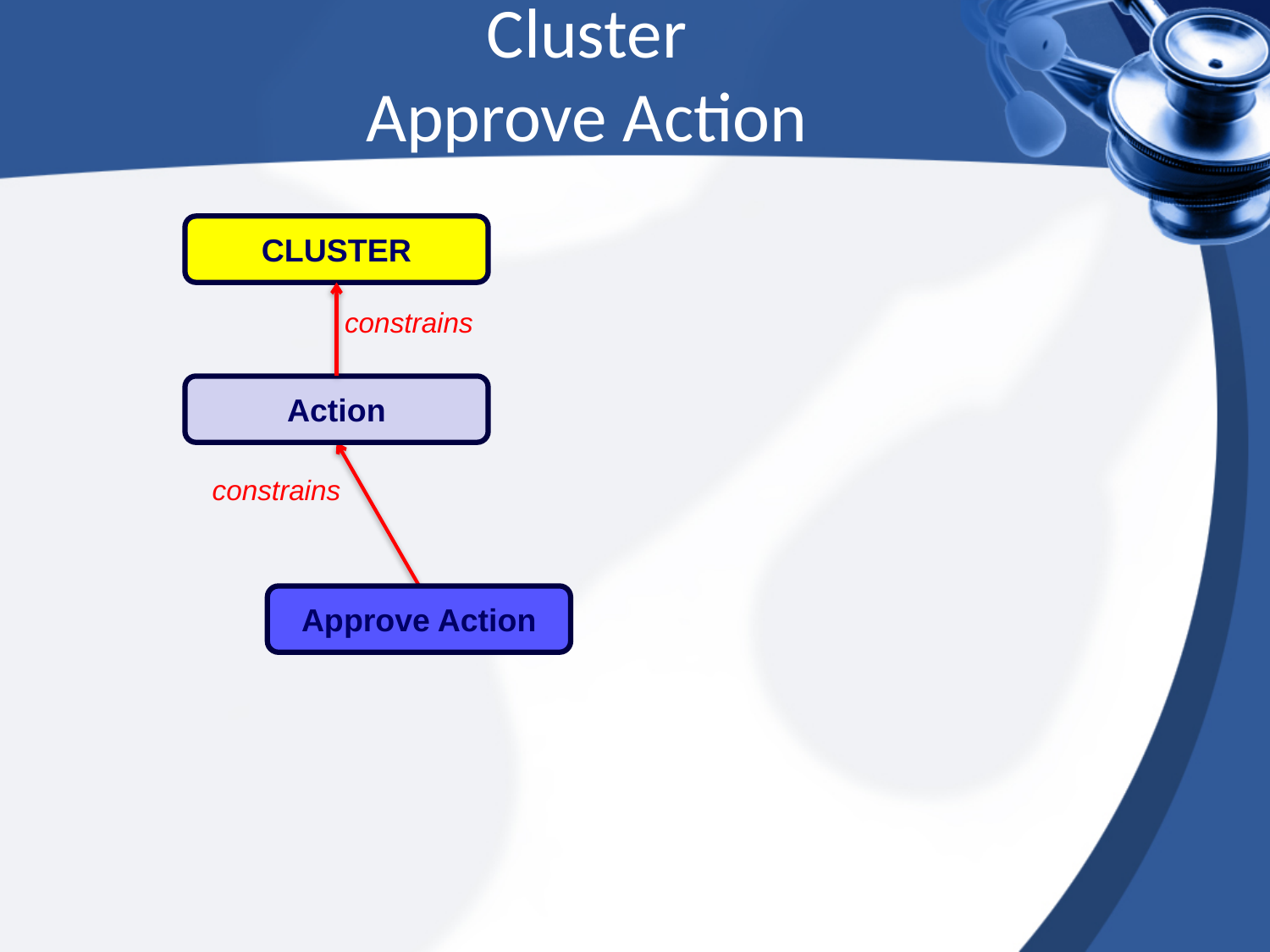

Cluster
Approve Action
CLUSTER
constrains
Action
constrains
Approve Action